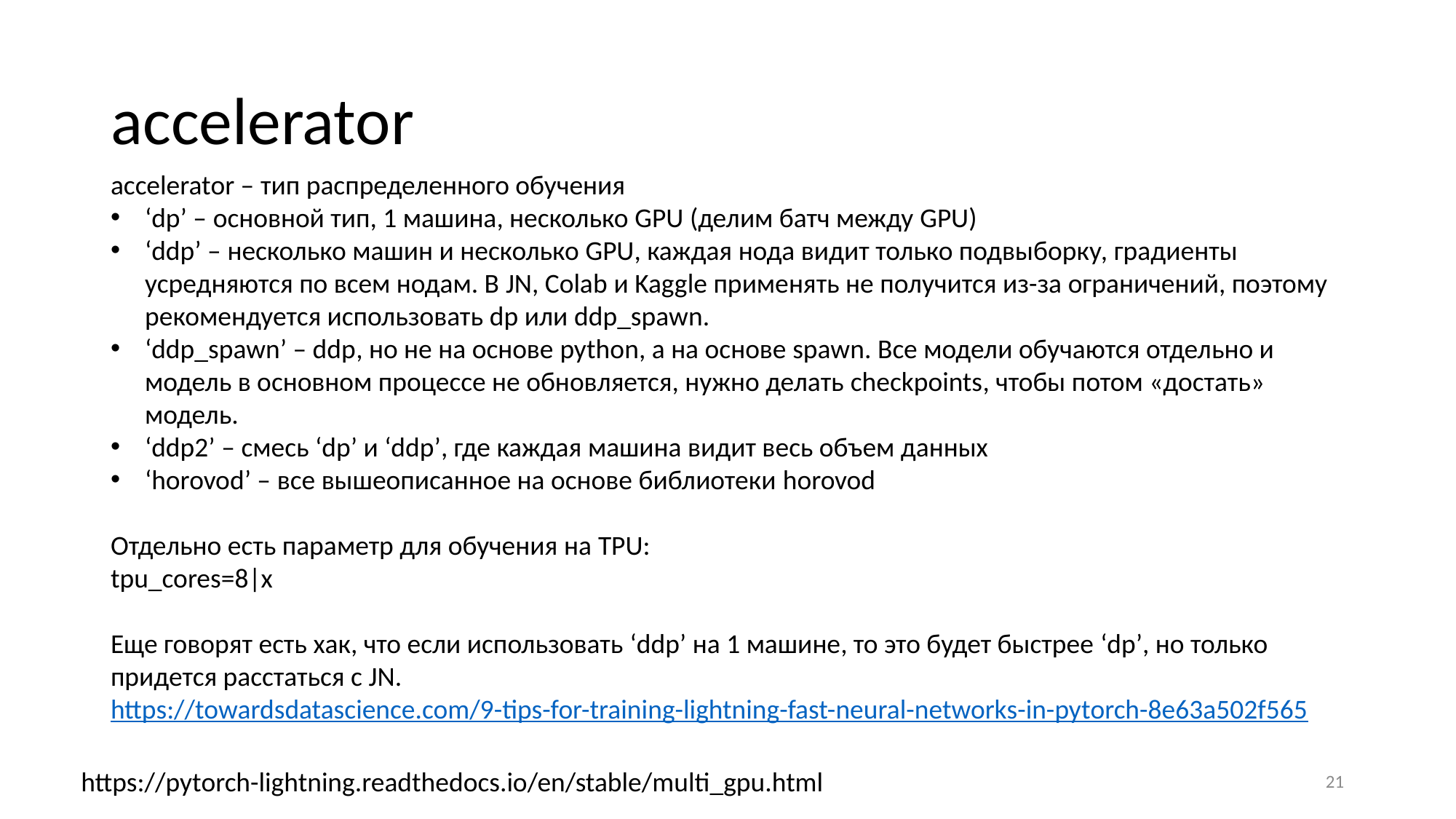

# accelerator
accelerator – тип распределенного обучения
‘dp’ – основной тип, 1 машина, несколько GPU (делим батч между GPU)
‘ddp’ – несколько машин и несколько GPU, каждая нода видит только подвыборку, градиенты усредняются по всем нодам. В JN, Colab и Kaggle применять не получится из-за ограничений, поэтому рекомендуется использовать dp или ddp_spawn.
‘ddp_spawn’ – ddp, но не на основе python, а на основе spawn. Все модели обучаются отдельно и модель в основном процессе не обновляется, нужно делать checkpoints, чтобы потом «достать» модель.
‘ddp2’ – смесь ‘dp’ и ‘ddp’, где каждая машина видит весь объем данных
‘horovod’ – все вышеописанное на основе библиотеки horovod

Отдельно есть параметр для обучения на TPU:
tpu_cores=8|x

Еще говорят есть хак, что если использовать ‘ddp’ на 1 машине, то это будет быстрее ‘dp’, но только придется расстаться с JN.
https://towardsdatascience.com/9-tips-for-training-lightning-fast-neural-networks-in-pytorch-8e63a502f565

https://pytorch-lightning.readthedocs.io/en/stable/multi_gpu.html
21